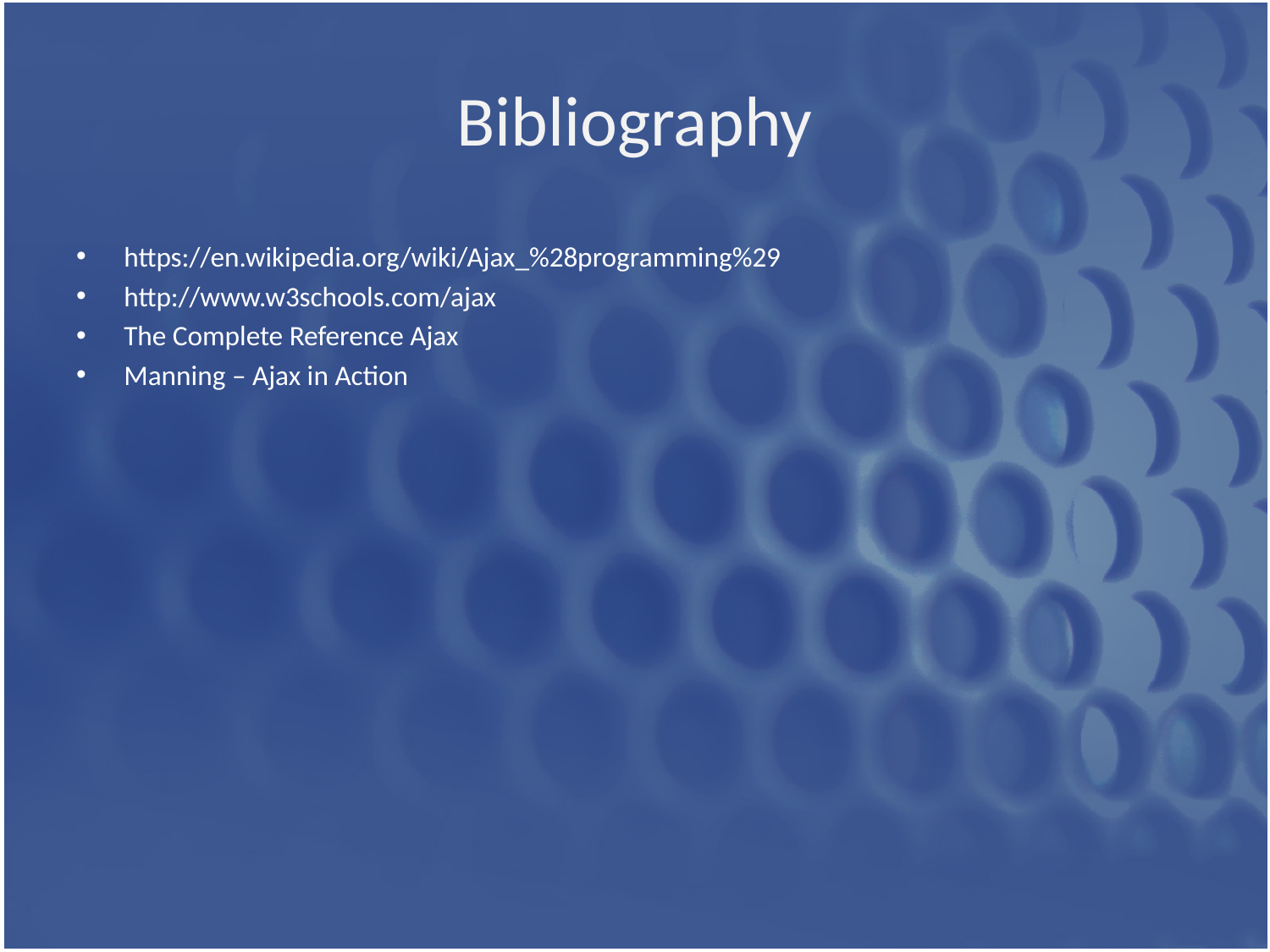

# Bibliography
https://en.wikipedia.org/wiki/Ajax_%28programming%29
http://www.w3schools.com/ajax
The Complete Reference Ajax
Manning – Ajax in Action